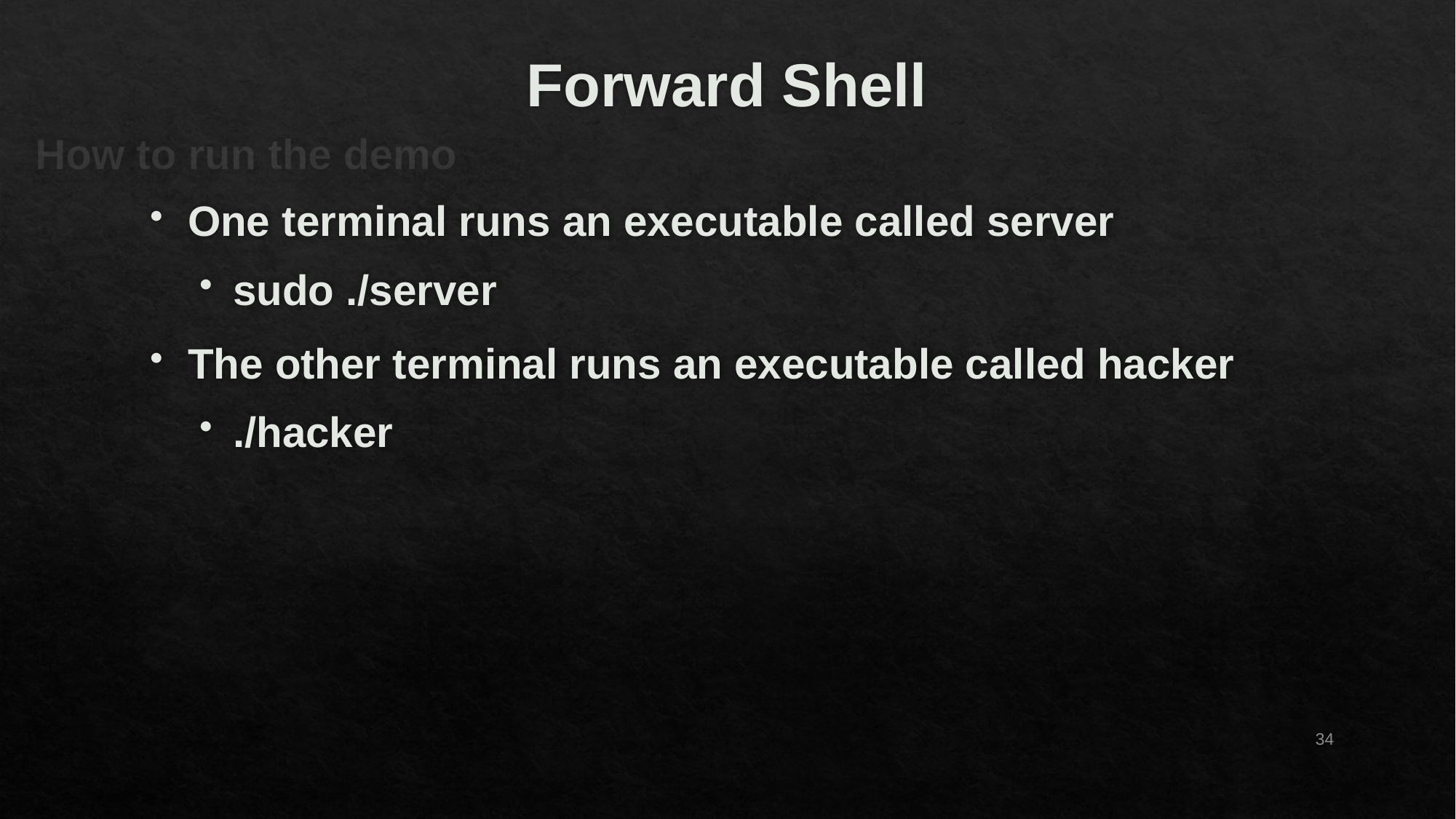

# Forward Shell
How to run the demo
One terminal runs an executable called server
sudo ./server
The other terminal runs an executable called hacker
./hacker
34